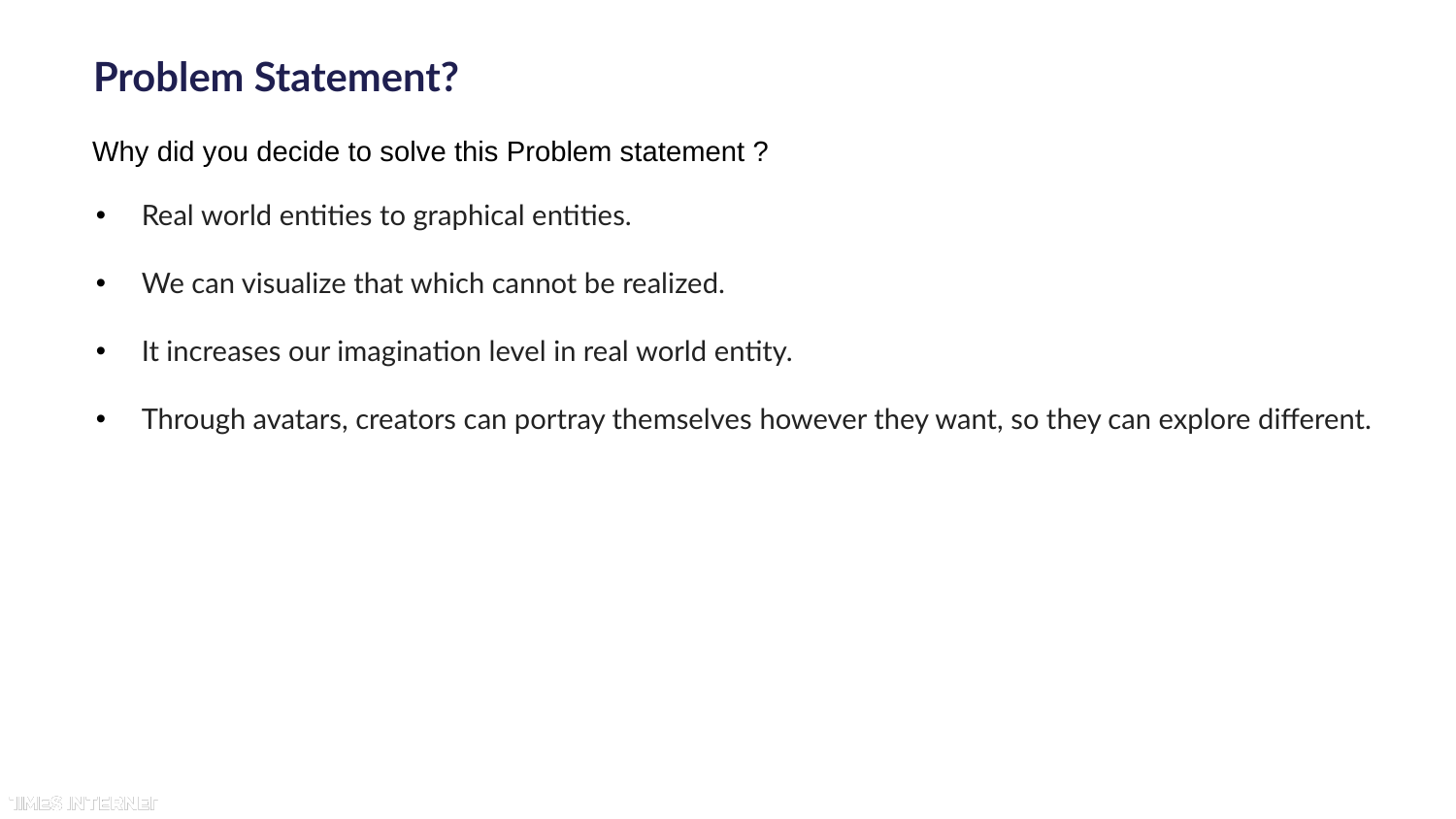

# Problem Statement?

Why did you decide to solve this Problem statement ?
Real world entities to graphical entities.

We can visualize that which cannot be realized.

It increases our imagination level in real world entity.

Through avatars, creators can portray themselves however they want, so they can explore different.